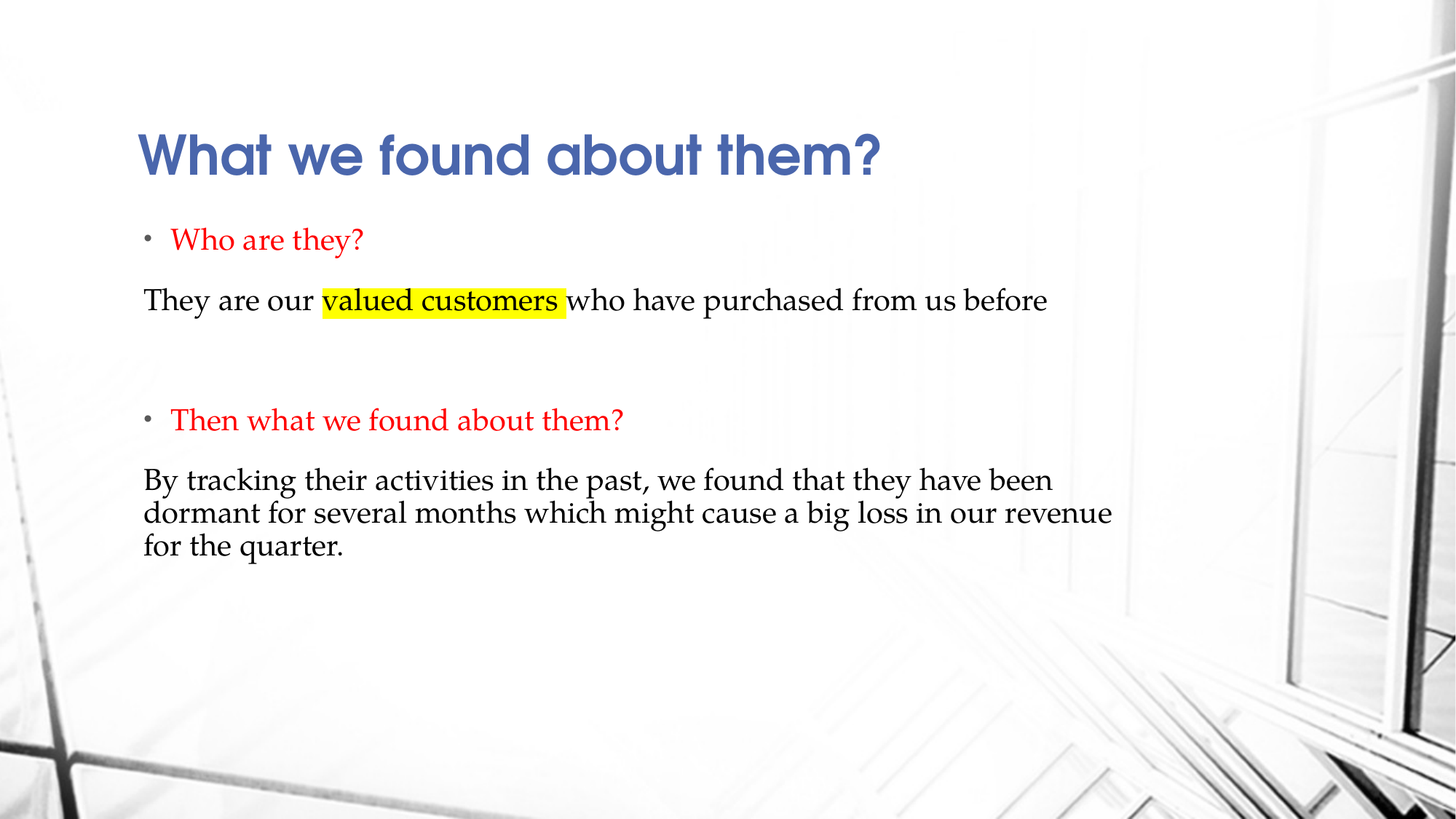

# What we found about them?
Who are they?
They are our valued customers who have purchased from us before

Then what we found about them?
By tracking their activities in the past, we found that they have been dormant for several months which might cause a big loss in our revenue for the quarter.